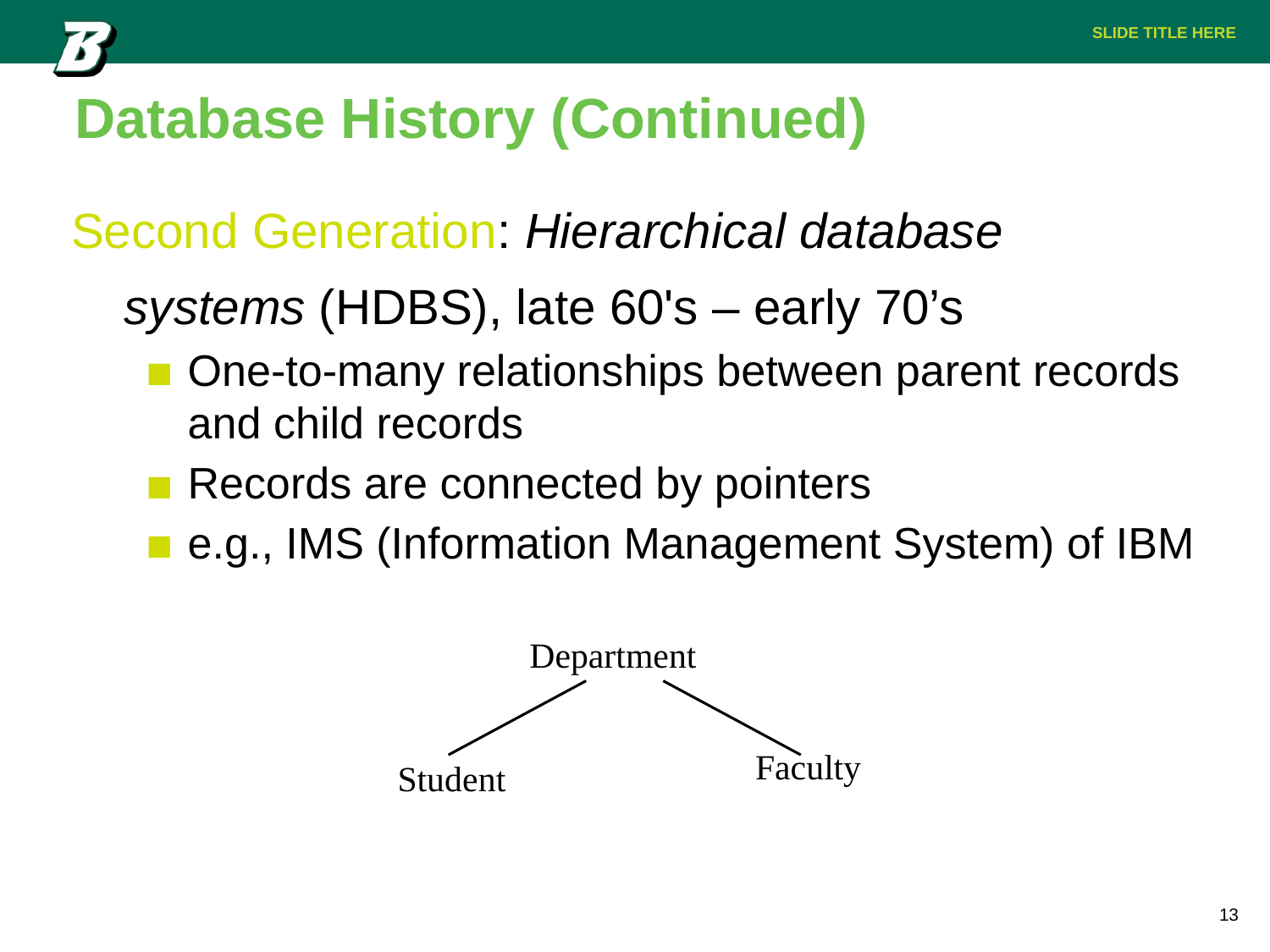

# Database History (Continued)
Second Generation: Hierarchical database systems (HDBS), late 60's – early 70’s
One-to-many relationships between parent records and child records
Records are connected by pointers
e.g., IMS (Information Management System) of IBM

Department

 Faculty
 Student